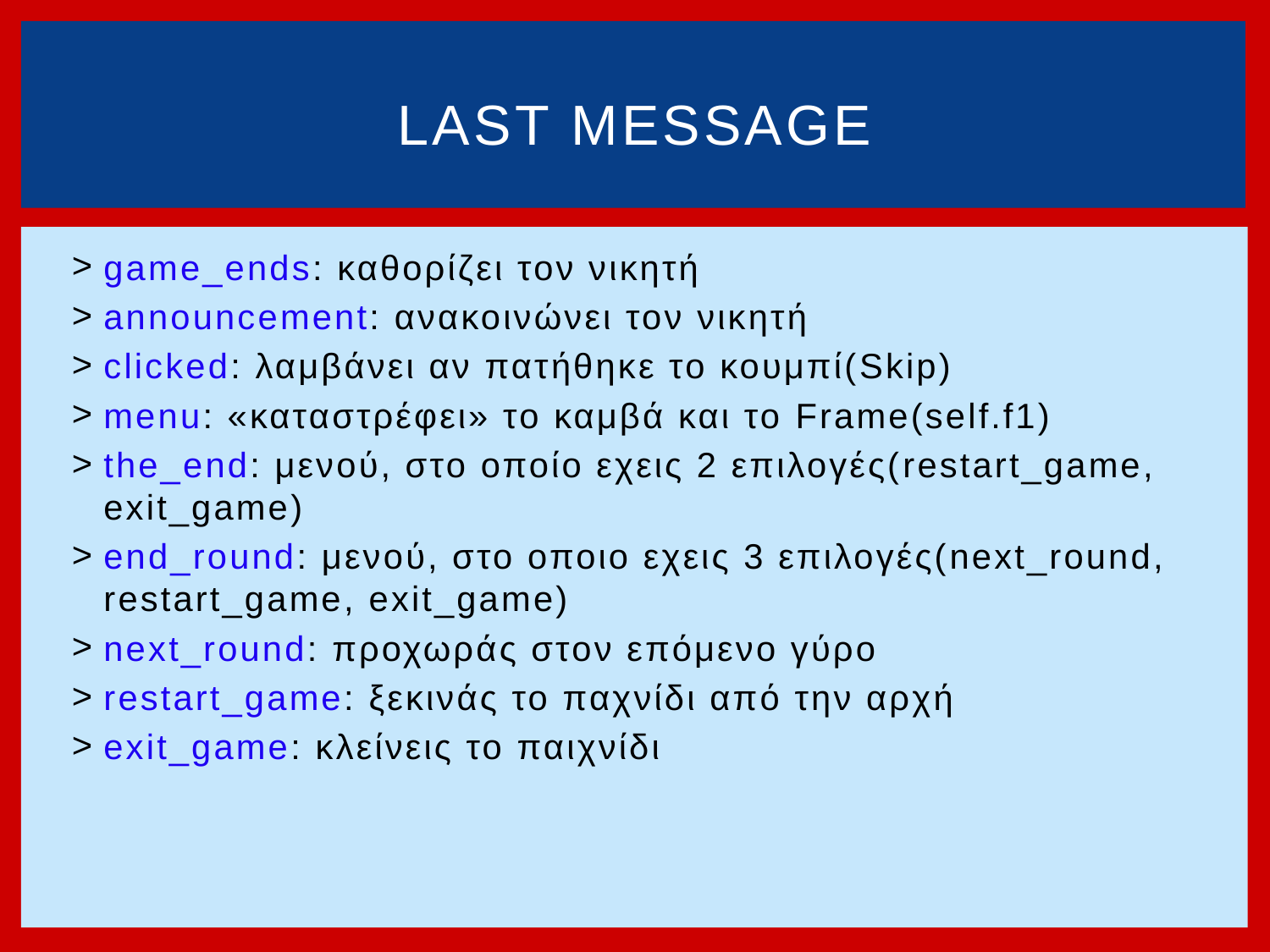

# LAST MESSAGE
game_ends: καθορίζει τον νικητή
announcement: ανακοινώνει τον νικητή
clicked: λαμβάνει αν πατήθηκε το κουμπί(Skip)
menu: «καταστρέφει» το καμβά και το Frame(self.f1)
the_end: μενού, στο οποίο εχεις 2 επιλογές(restart_game, exit_game)
end_round: μενού, στο οποιο εχεις 3 επιλογές(next_round, restart_game, exit_game)
next_round: προχωράς στον επόμενο γύρο
restart_game: ξεκινάς το παχνίδι από την αρχή
exit_game: κλείνεις το παιχνίδι